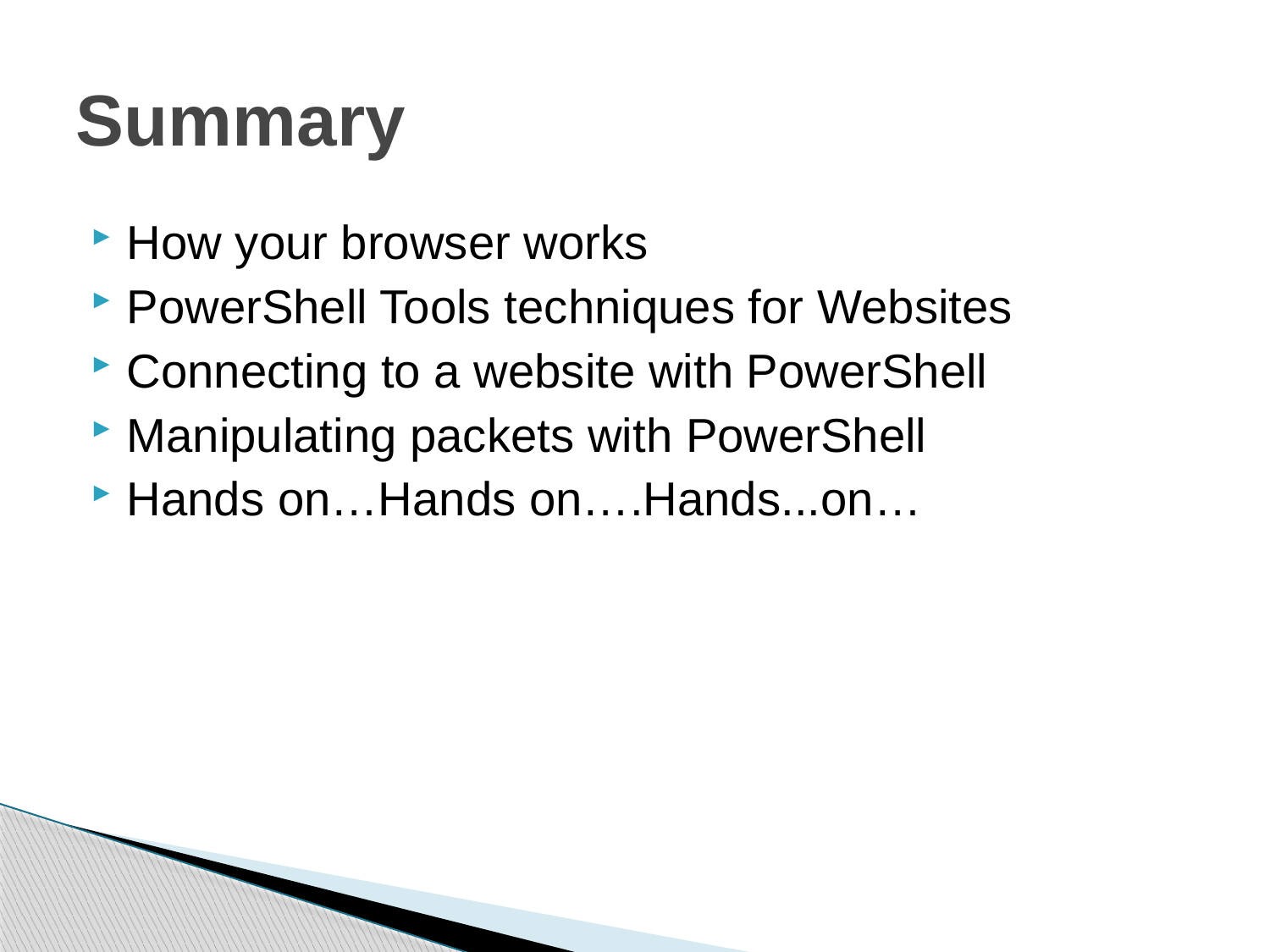

# Summary
How your browser works
PowerShell Tools techniques for Websites
Connecting to a website with PowerShell
Manipulating packets with PowerShell
Hands on…Hands on….Hands...on…